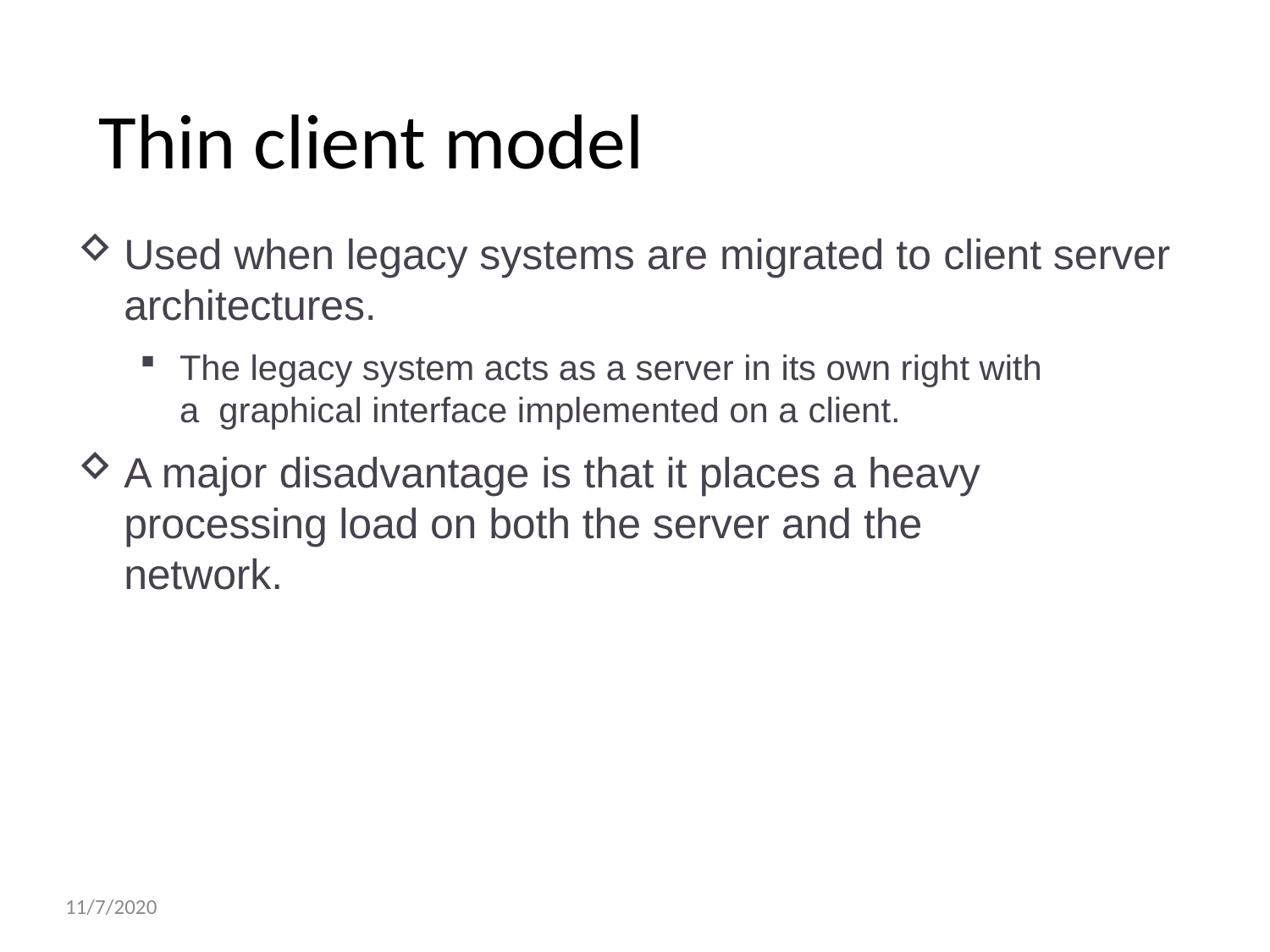

# Thin client model
Used when legacy systems are migrated to client server
architectures.
The legacy system acts as a server in its own right with a  graphical interface implemented on a client.
A major disadvantage is that it places a heavy
processing load on both the server and the network.
11/7/2020